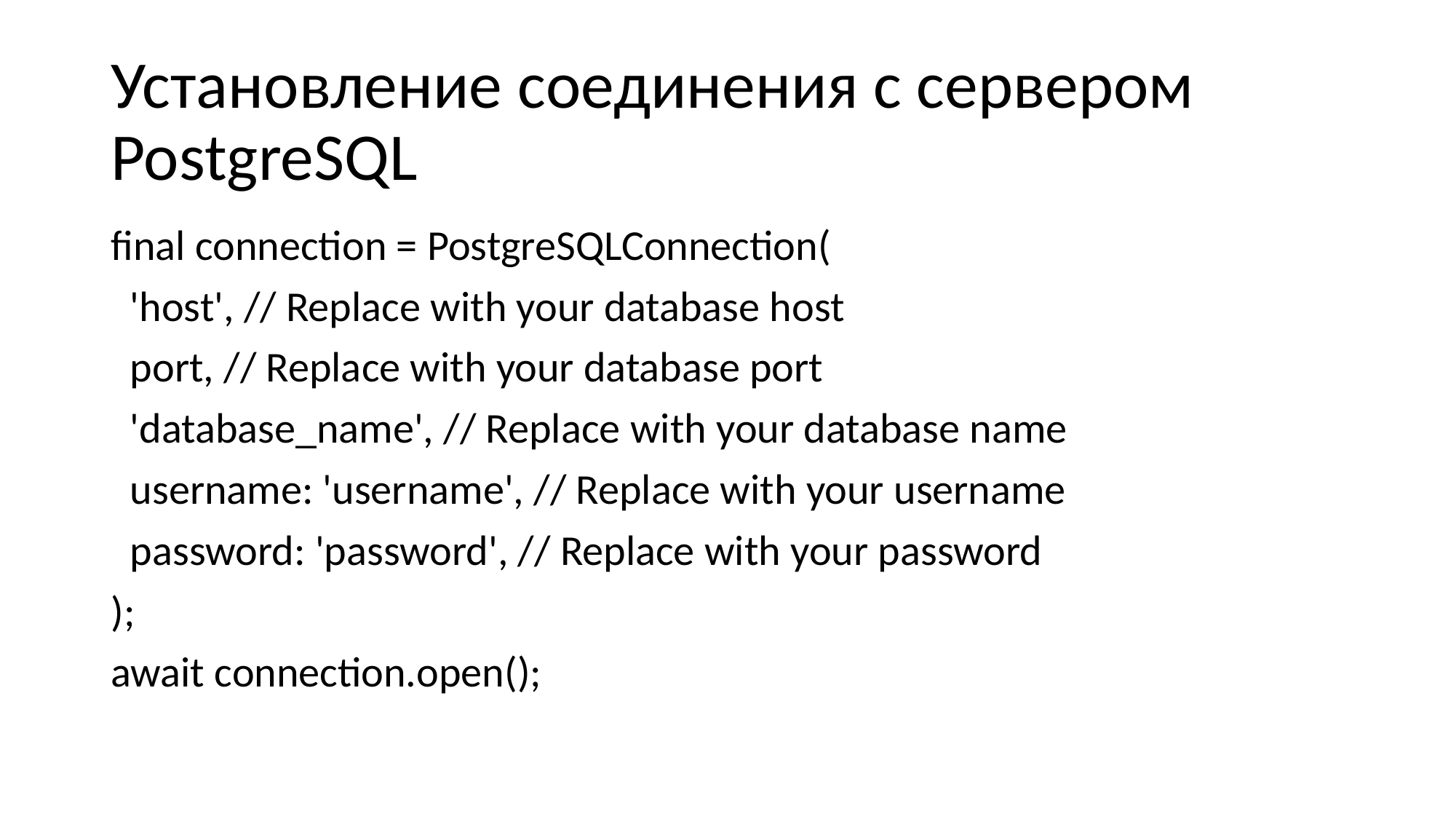

# Установление соединения с сервером PostgreSQL
final connection = PostgreSQLConnection(
  'host', // Replace with your database host
  port, // Replace with your database port
  'database_name', // Replace with your database name
  username: 'username', // Replace with your username
  password: 'password', // Replace with your password
);
await connection.open();